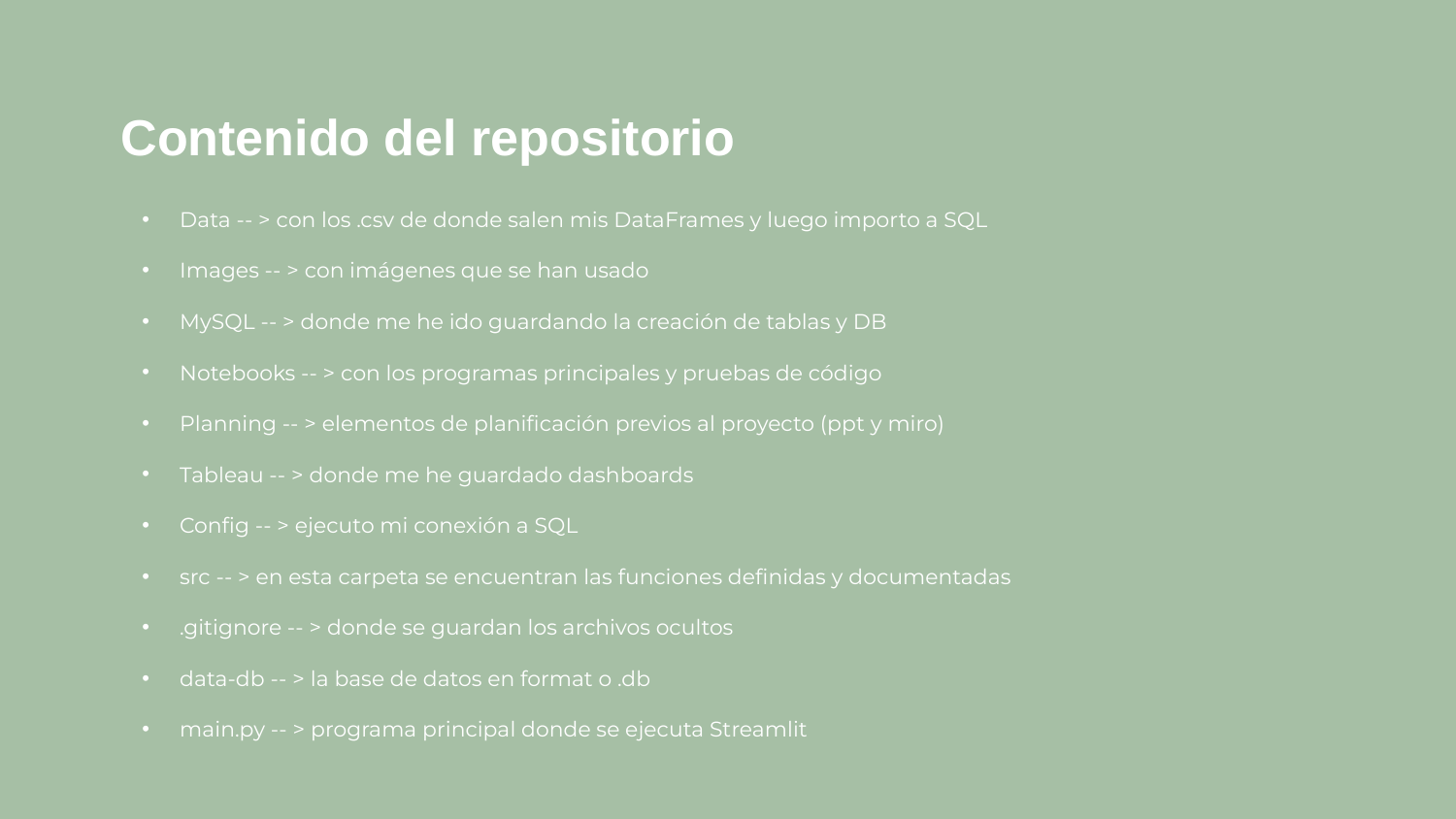

# Contenido del repositorio
Data -- > con los .csv de donde salen mis DataFrames y luego importo a SQL

Images -- > con imágenes que se han usado

MySQL -- > donde me he ido guardando la creación de tablas y DB

Notebooks -- > con los programas principales y pruebas de código

Planning -- > elementos de planificación previos al proyecto (ppt y miro)

Tableau -- > donde me he guardado dashboards

Config -- > ejecuto mi conexión a SQL

src -- > en esta carpeta se encuentran las funciones definidas y documentadas

.gitignore -- > donde se guardan los archivos ocultos

data-db -- > la base de datos en format o .db

main.py -- > programa principal donde se ejecuta Streamlit